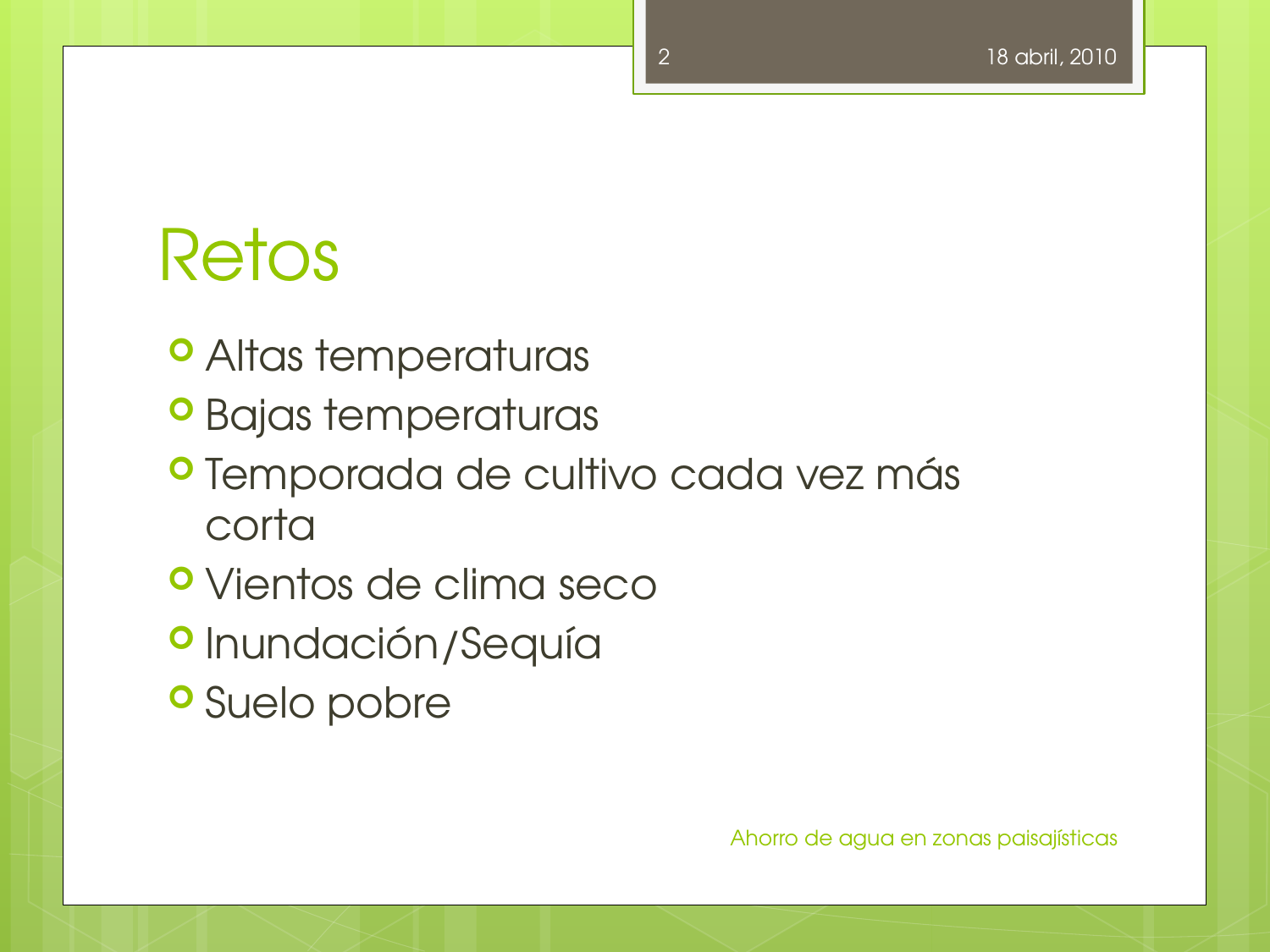

2
18 abril, 2010
# Retos
Altas temperaturas
Bajas temperaturas
Temporada de cultivo cada vez más corta
Vientos de clima seco
Inundación/Sequía
Suelo pobre
Ahorro de agua en zonas paisajísticas